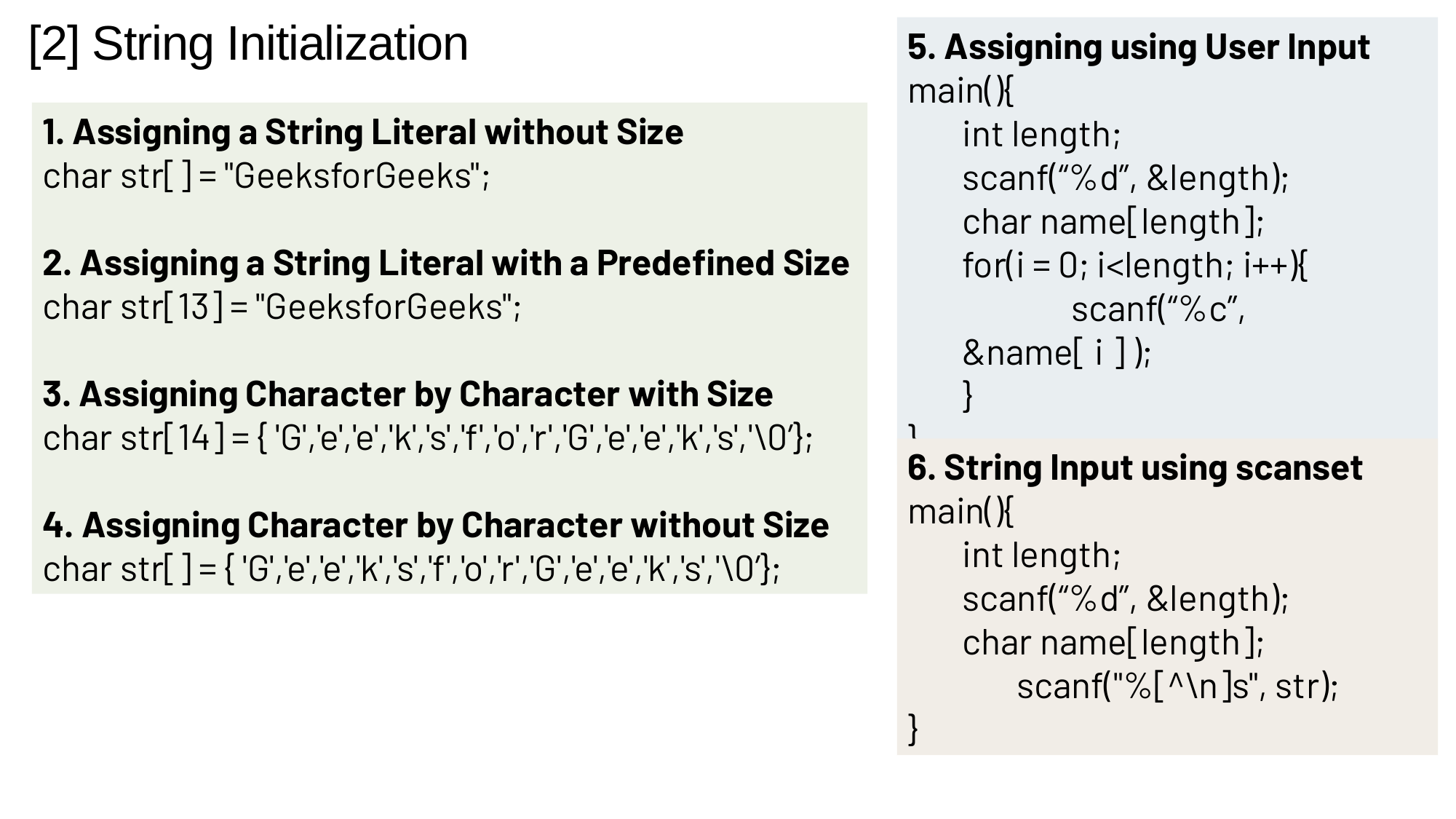

# [2] String Initialization
5. Assigning using User Input
main(){
int length;
scanf(“%d”, &length);
char name[length];
for(i = 0; i<length; i++){
	scanf(“%c”, &name[ i ] );
}
}
1. Assigning a String Literal without Size
char str[] = "GeeksforGeeks";

2. Assigning a String Literal with a Predefined Size
char str[13] = "GeeksforGeeks";

3. Assigning Character by Character with Size
char str[14] = { 'G','e','e','k','s','f','o','r','G','e','e','k','s','\0’};

4. Assigning Character by Character without Size
char str[] = { 'G','e','e','k','s','f','o','r','G','e','e','k','s','\0’};
6. String Input using scanset
main(){
int length;
scanf(“%d”, &length);
char name[length];
	scanf("%[^\n]s", str);
}